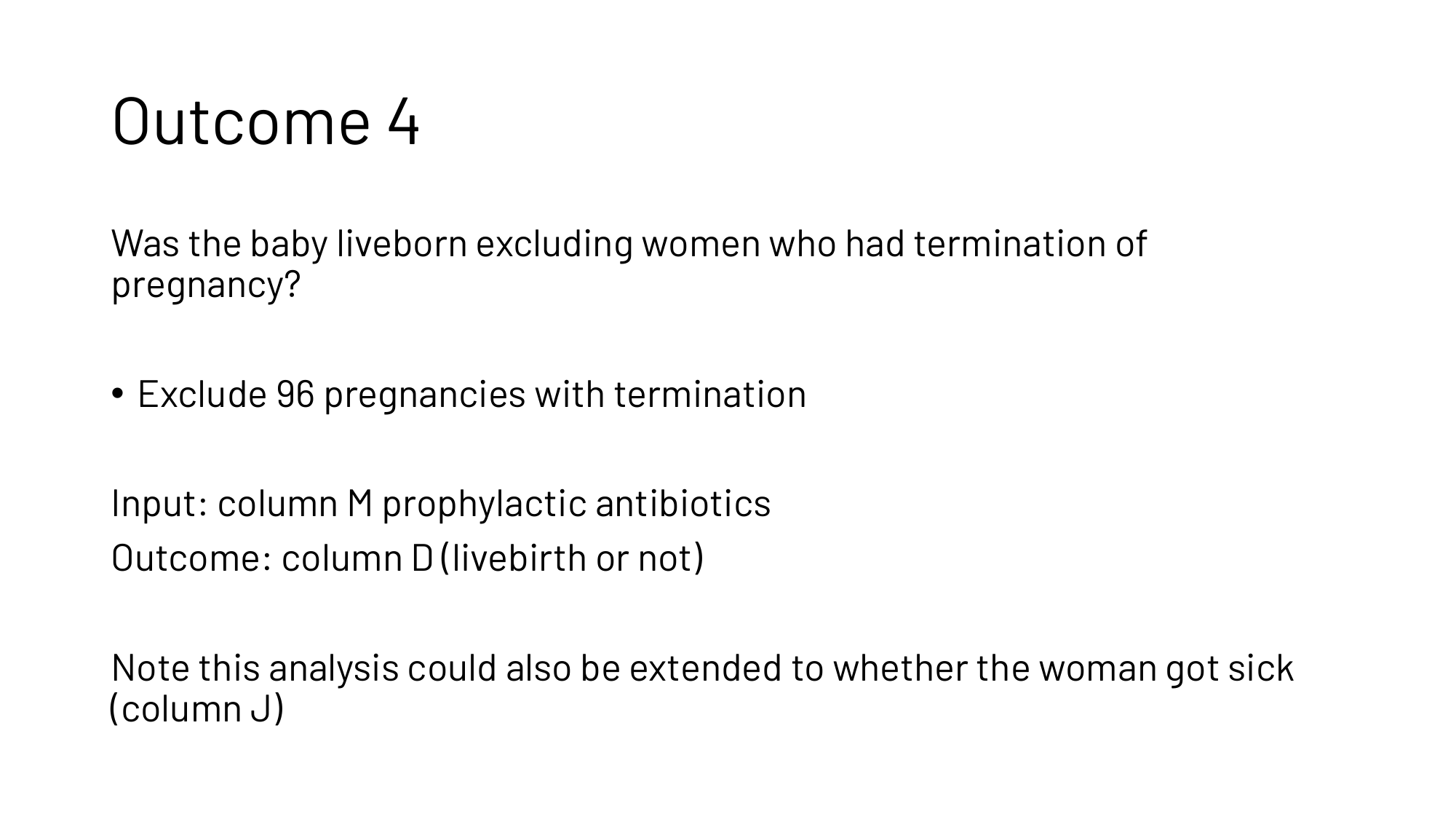

# Outcome 4
Was the baby liveborn excluding women who had termination of pregnancy?

Exclude 96 pregnancies with termination

Input: column M prophylactic antibiotics
Outcome: column D (livebirth or not)

Note this analysis could also be extended to whether the woman got sick (column J)